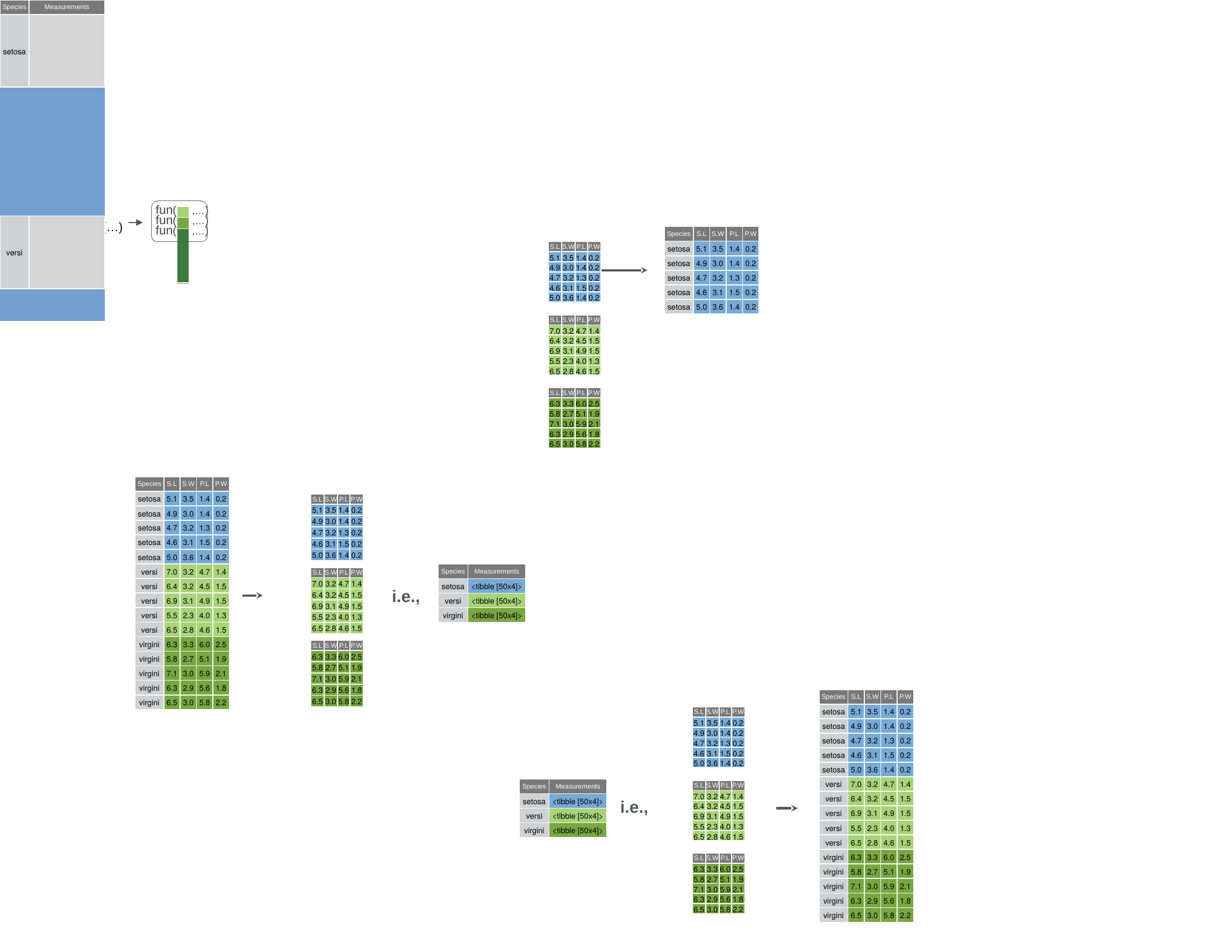

fun(     ,…)
fun(     ,…)
fun(     ,…)

|  |
| --- |
|  |
| --- |
+  fun(…)
|  |
| --- |
|  |
| --- |
| Species | Measurements |  |  |  |
| --- | --- | --- | --- | --- |
| setosa |  |  |  |  |
|  |  |  |  |  |
|  |  |  |  |  |
|  |  |  |  |  |
|  |  |  |  |  |
| versi |  |  |  |  |
|  |  |  |  |  |
|  |  |  |  |  |
|  |  |  |  |  |
|  |  |  |  |  |
| virgini |  |  |  |  |
|  |  |  |  |  |
|  |  |  |  |  |
|  |  |  |  |  |
|  |  |  |  |  |

| Species | S.L | S.W | P.L | P.W |
| --- | --- | --- | --- | --- |
| setosa | 5.1 | 3.5 | 1.4 | 0.2 |
| setosa | 4.9 | 3.0 | 1.4 | 0.2 |
| setosa | 4.7 | 3.2 | 1.3 | 0.2 |
| setosa | 4.6 | 3.1 | 1.5 | 0.2 |
| setosa | 5.0 | 3.6 | 1.4 | 0.2 |
|  |
| --- |
|  |
| --- |
| S.L | S.W | P.L | P.W |
| --- | --- | --- | --- |
| 5.1 | 3.5 | 1.4 | 0.2 |
| 4.9 | 3.0 | 1.4 | 0.2 |
| 4.7 | 3.2 | 1.3 | 0.2 |
| 4.6 | 3.1 | 1.5 | 0.2 |
| 5.0 | 3.6 | 1.4 | 0.2 |

| S.L | S.W | P.L | P.W |
| --- | --- | --- | --- |
| 7.0 | 3.2 | 4.7 | 1.4 |
| 6.4 | 3.2 | 4.5 | 1.5 |
| 6.9 | 3.1 | 4.9 | 1.5 |
| 5.5 | 2.3 | 4.0 | 1.3 |
| 6.5 | 2.8 | 4.6 | 1.5 |
| S.L | S.W | P.L | P.W |
| --- | --- | --- | --- |
| 6.3 | 3.3 | 6.0 | 2.5 |
| 5.8 | 2.7 | 5.1 | 1.9 |
| 7.1 | 3.0 | 5.9 | 2.1 |
| 6.3 | 2.9 | 5.6 | 1.8 |
| 6.5 | 3.0 | 5.8 | 2.2 |
| Species | Measurements |  |  |  |
| --- | --- | --- | --- | --- |
| setosa |  |  |  |  |
|  |  |  |  |  |
|  |  |  |  |  |
|  |  |  |  |  |
|  |  |  |  |  |
| versi |  |  |  |  |
|  |  |  |  |  |
|  |  |  |  |  |
|  |  |  |  |  |
|  |  |  |  |  |
| virgini |  |  |  |  |
|  |  |  |  |  |
|  |  |  |  |  |
|  |  |  |  |  |
|  |  |  |  |  |
| S.L | S.W | P.L | P.W |
| --- | --- | --- | --- |
| 5.1 | 3.5 | 1.4 | 0.2 |
| 4.9 | 3.0 | 1.4 | 0.2 |
| 4.7 | 3.2 | 1.3 | 0.2 |
| 4.6 | 3.1 | 1.5 | 0.2 |
| 5.0 | 3.6 | 1.4 | 0.2 |
| S.L | S.W | P.L | P.W |
| --- | --- | --- | --- |
| 7.0 | 3.2 | 4.7 | 1.4 |
| 6.4 | 3.2 | 4.5 | 1.5 |
| 6.9 | 3.1 | 4.9 | 1.5 |
| 5.5 | 2.3 | 4.0 | 1.3 |
| 6.5 | 2.8 | 4.6 | 1.5 |
| S.L | S.W | P.L | P.W |
| --- | --- | --- | --- |
| 6.3 | 3.3 | 6.0 | 2.5 |
| 5.8 | 2.7 | 5.1 | 1.9 |
| 7.1 | 3.0 | 5.9 | 2.1 |
| 6.3 | 2.9 | 5.6 | 1.8 |
| 6.5 | 3.0 | 5.8 | 2.2 |
| Species | S.L | S.W | P.L | P.W |
| --- | --- | --- | --- | --- |
| setosa | 5.1 | 3.5 | 1.4 | 0.2 |
| setosa | 4.9 | 3.0 | 1.4 | 0.2 |
| setosa | 4.7 | 3.2 | 1.3 | 0.2 |
| setosa | 4.6 | 3.1 | 1.5 | 0.2 |
| setosa | 5.0 | 3.6 | 1.4 | 0.2 |
| versi | 7.0 | 3.2 | 4.7 | 1.4 |
| versi | 6.4 | 3.2 | 4.5 | 1.5 |
| versi | 6.9 | 3.1 | 4.9 | 1.5 |
| versi | 5.5 | 2.3 | 4.0 | 1.3 |
| versi | 6.5 | 2.8 | 4.6 | 1.5 |
| virgini | 6.3 | 3.3 | 6.0 | 2.5 |
| virgini | 5.8 | 2.7 | 5.1 | 1.9 |
| virgini | 7.1 | 3.0 | 5.9 | 2.1 |
| virgini | 6.3 | 2.9 | 5.6 | 1.8 |
| virgini | 6.5 | 3.0 | 5.8 | 2.2 |
| Species | Measurements |
| --- | --- |
| setosa | <tibble [50x4]> |
| versi | <tibble [50x4]> |
| virgini | <tibble [50x4]> |
i.e.,

| Species | Measurements |  |  |  |
| --- | --- | --- | --- | --- |
| setosa |  |  |  |  |
|  |  |  |  |  |
|  |  |  |  |  |
|  |  |  |  |  |
|  |  |  |  |  |
| versi |  |  |  |  |
|  |  |  |  |  |
|  |  |  |  |  |
|  |  |  |  |  |
|  |  |  |  |  |
| virgini |  |  |  |  |
|  |  |  |  |  |
|  |  |  |  |  |
|  |  |  |  |  |
|  |  |  |  |  |
| S.L | S.W | P.L | P.W |
| --- | --- | --- | --- |
| 5.1 | 3.5 | 1.4 | 0.2 |
| 4.9 | 3.0 | 1.4 | 0.2 |
| 4.7 | 3.2 | 1.3 | 0.2 |
| 4.6 | 3.1 | 1.5 | 0.2 |
| 5.0 | 3.6 | 1.4 | 0.2 |
| S.L | S.W | P.L | P.W |
| --- | --- | --- | --- |
| 7.0 | 3.2 | 4.7 | 1.4 |
| 6.4 | 3.2 | 4.5 | 1.5 |
| 6.9 | 3.1 | 4.9 | 1.5 |
| 5.5 | 2.3 | 4.0 | 1.3 |
| 6.5 | 2.8 | 4.6 | 1.5 |
| S.L | S.W | P.L | P.W |
| --- | --- | --- | --- |
| 6.3 | 3.3 | 6.0 | 2.5 |
| 5.8 | 2.7 | 5.1 | 1.9 |
| 7.1 | 3.0 | 5.9 | 2.1 |
| 6.3 | 2.9 | 5.6 | 1.8 |
| 6.5 | 3.0 | 5.8 | 2.2 |
| Species | S.L | S.W | P.L | P.W |
| --- | --- | --- | --- | --- |
| setosa | 5.1 | 3.5 | 1.4 | 0.2 |
| setosa | 4.9 | 3.0 | 1.4 | 0.2 |
| setosa | 4.7 | 3.2 | 1.3 | 0.2 |
| setosa | 4.6 | 3.1 | 1.5 | 0.2 |
| setosa | 5.0 | 3.6 | 1.4 | 0.2 |
| versi | 7.0 | 3.2 | 4.7 | 1.4 |
| versi | 6.4 | 3.2 | 4.5 | 1.5 |
| versi | 6.9 | 3.1 | 4.9 | 1.5 |
| versi | 5.5 | 2.3 | 4.0 | 1.3 |
| versi | 6.5 | 2.8 | 4.6 | 1.5 |
| virgini | 6.3 | 3.3 | 6.0 | 2.5 |
| virgini | 5.8 | 2.7 | 5.1 | 1.9 |
| virgini | 7.1 | 3.0 | 5.9 | 2.1 |
| virgini | 6.3 | 2.9 | 5.6 | 1.8 |
| virgini | 6.5 | 3.0 | 5.8 | 2.2 |
| Species | Measurements |
| --- | --- |
| setosa | <tibble [50x4]> |
| versi | <tibble [50x4]> |
| virgini | <tibble [50x4]> |
i.e.,